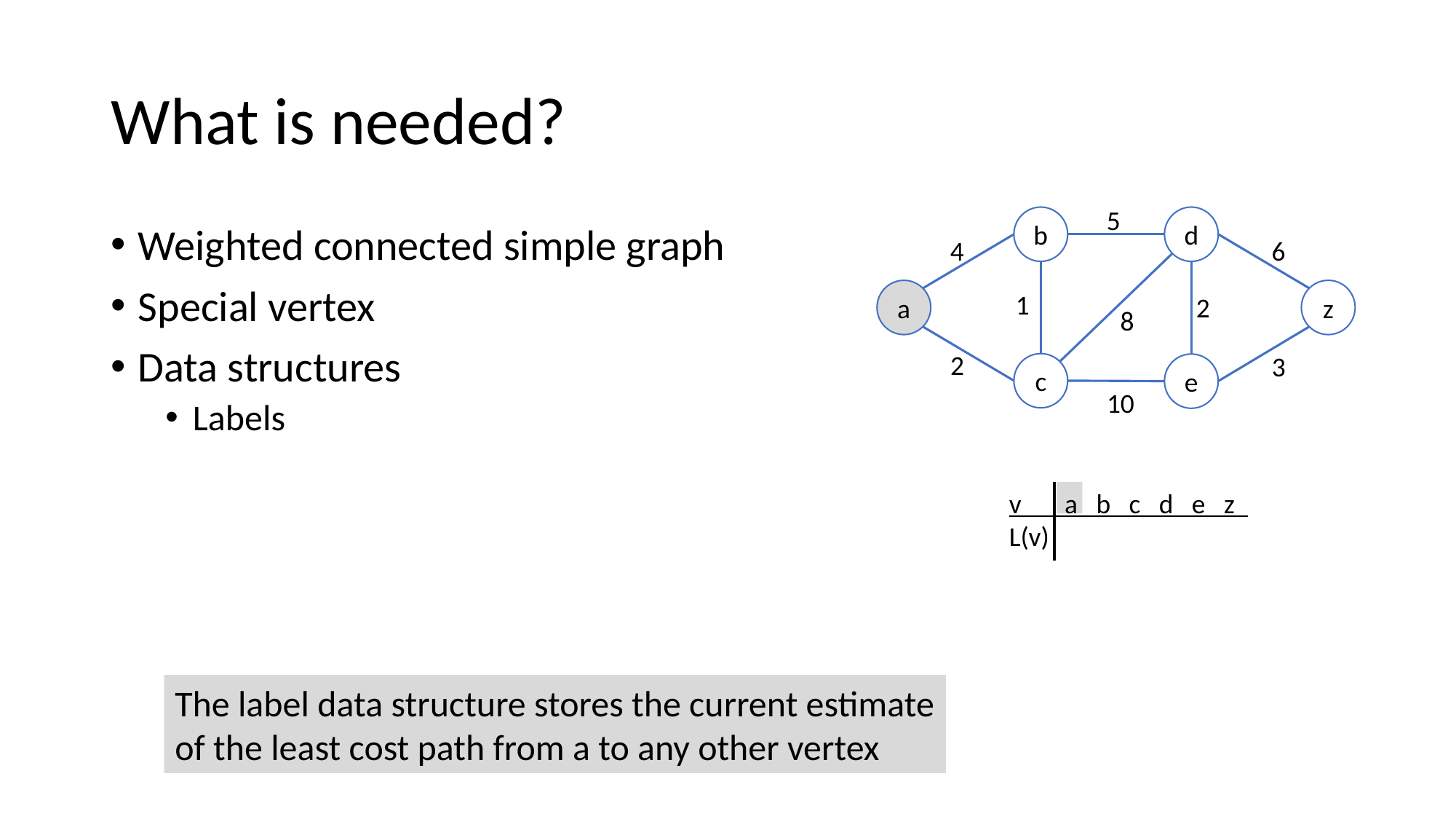

# What is needed?
5
b
d
4
6
a
z
1
2
8
2
3
c
e
10
Weighted connected simple graph
Special vertex
Data structures
Labels
v       a   b   c   d   e   z
L(v)

The label data structure stores the current estimate
of the least cost path from a to any other vertex